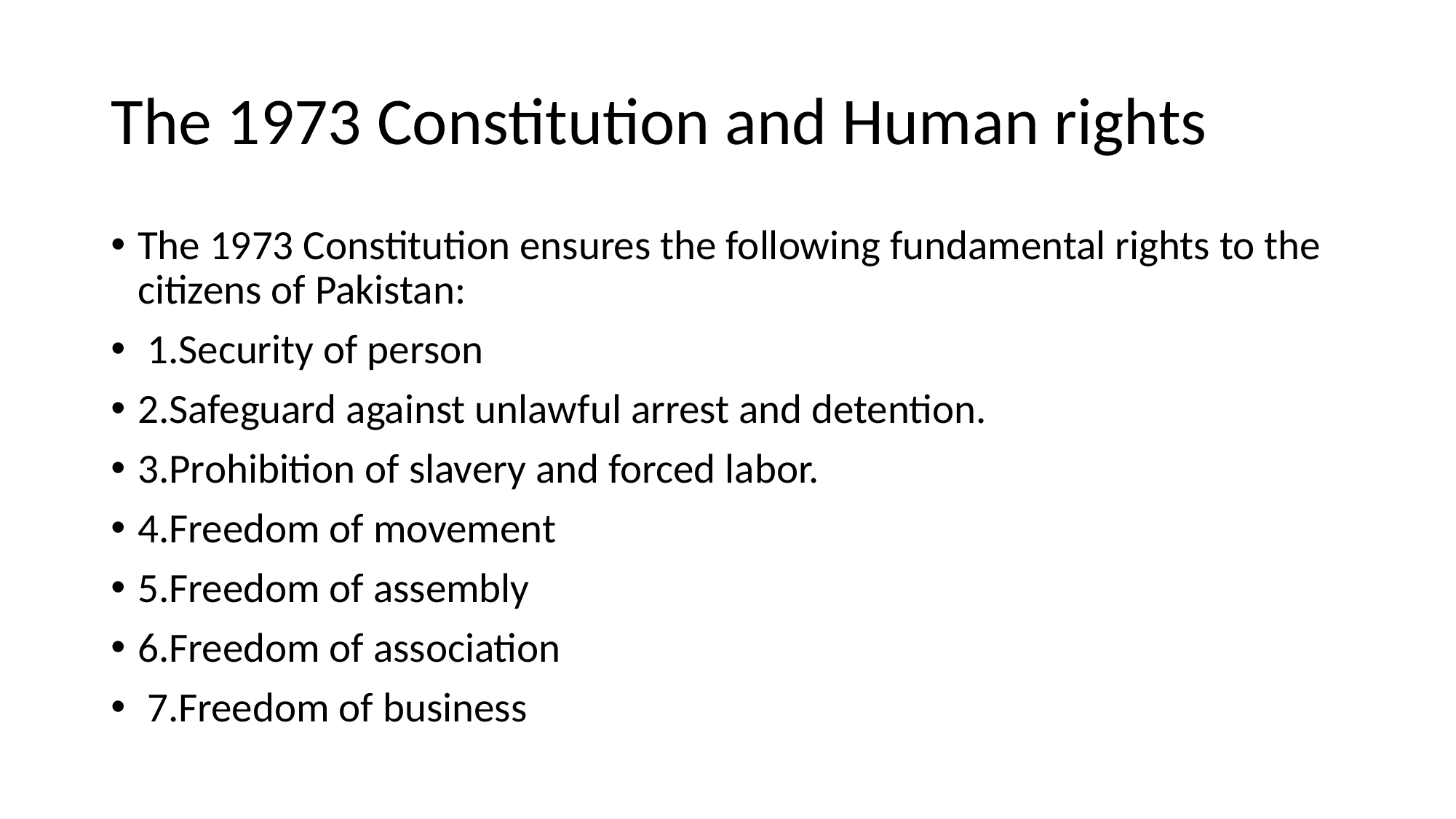

# The 1973 Constitution and Human rights
The 1973 Constitution ensures the following fundamental rights to the citizens of Pakistan:
 1.Security of person
2.Safeguard against unlawful arrest and detention.
3.Prohibition of slavery and forced labor.
4.Freedom of movement
5.Freedom of assembly
6.Freedom of association
 7.Freedom of business